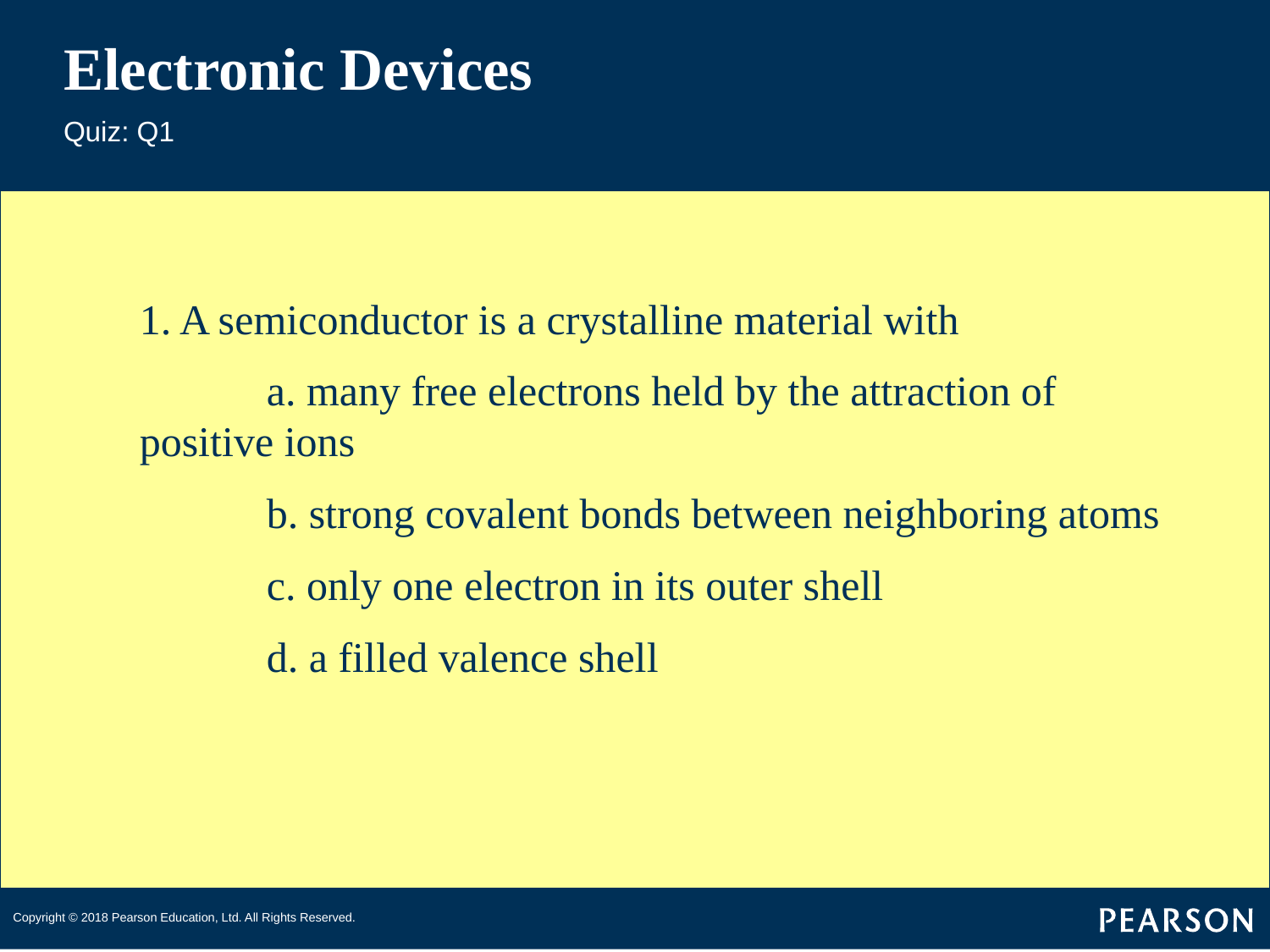

# Electronic Devices
Quiz: Q1

1. A semiconductor is a crystalline material with
	a. many free electrons held by the attraction of 	positive ions
	b. strong covalent bonds between neighboring atoms
	c. only one electron in its outer shell
	d. a filled valence shell